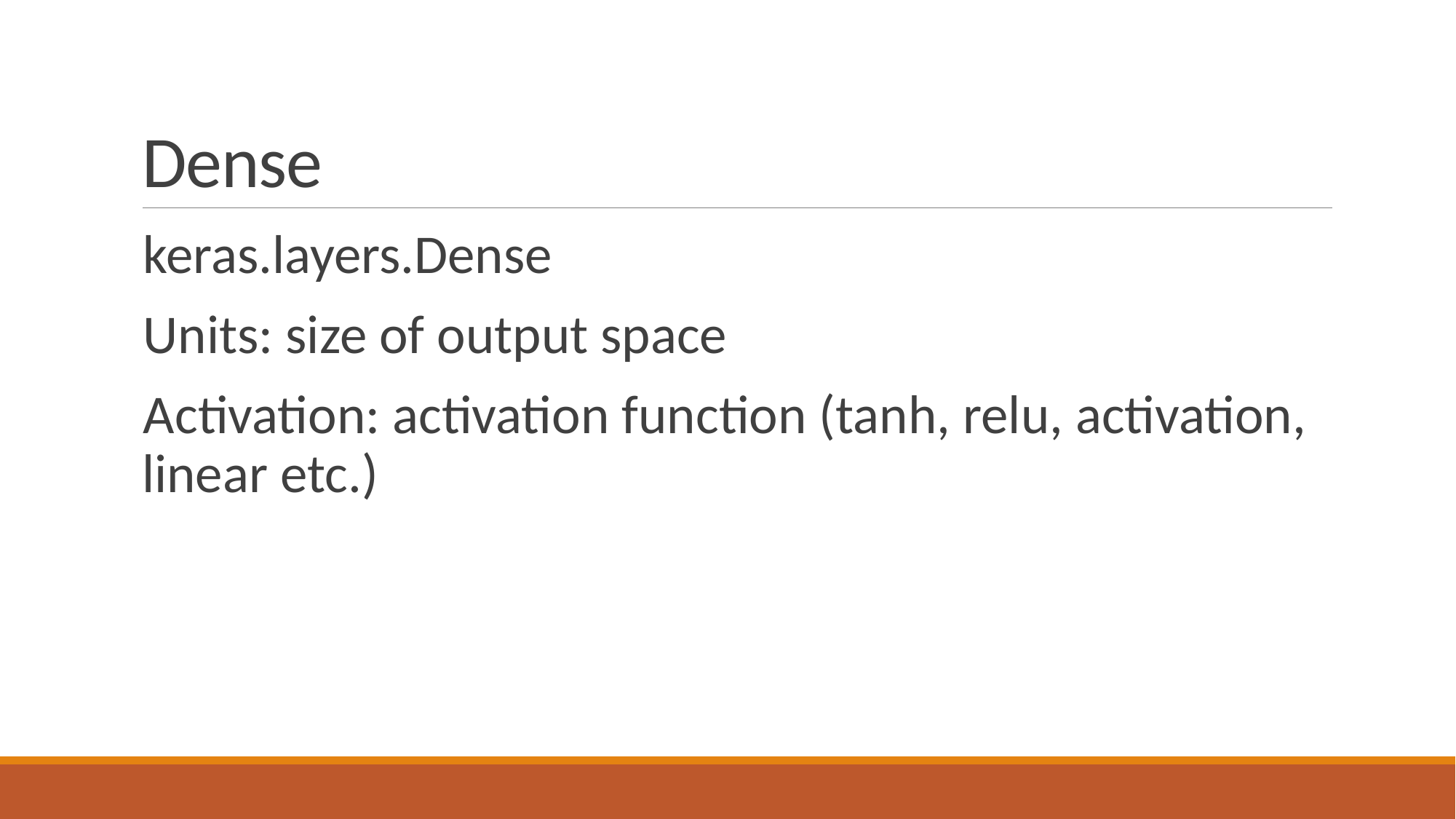

# Dense
keras.layers.Dense
Units: size of output space
Activation: activation function (tanh, relu, activation, linear etc.)